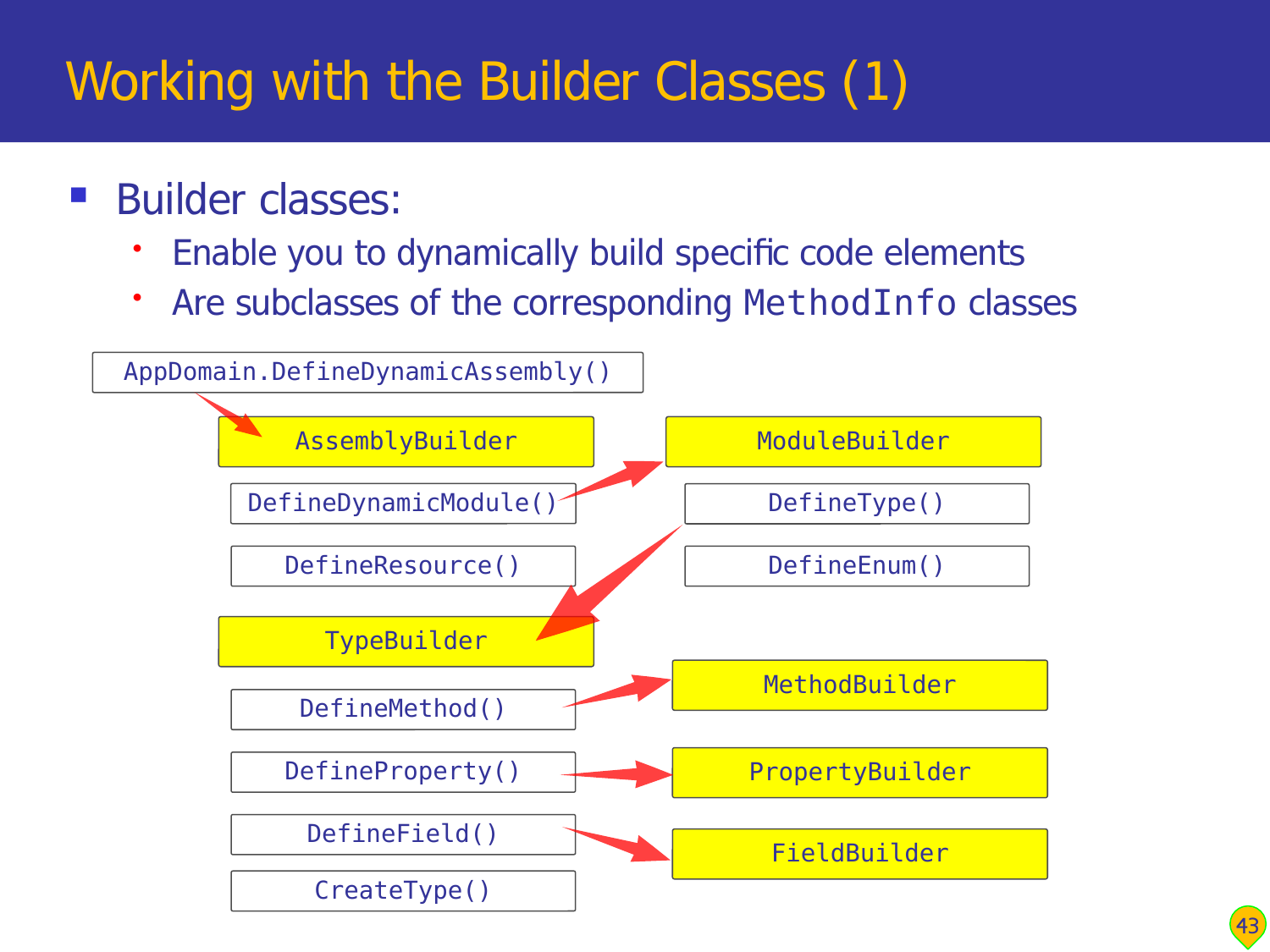

# Working with the Builder Classes (1)
Builder classes:
Enable you to dynamically build specific code elements
Are subclasses of the corresponding MethodInfo classes

AppDomain.DefineDynamicAssembly()

AssemblyBuilder
ModuleBuilder

DefineDynamicModule()
DefineType()
DefineResource()
DefineEnum()

TypeBuilder
MethodBuilder

DefineMethod()
PropertyBuilder
DefineProperty()

DefineField()

FieldBuilder
CreateType()
43